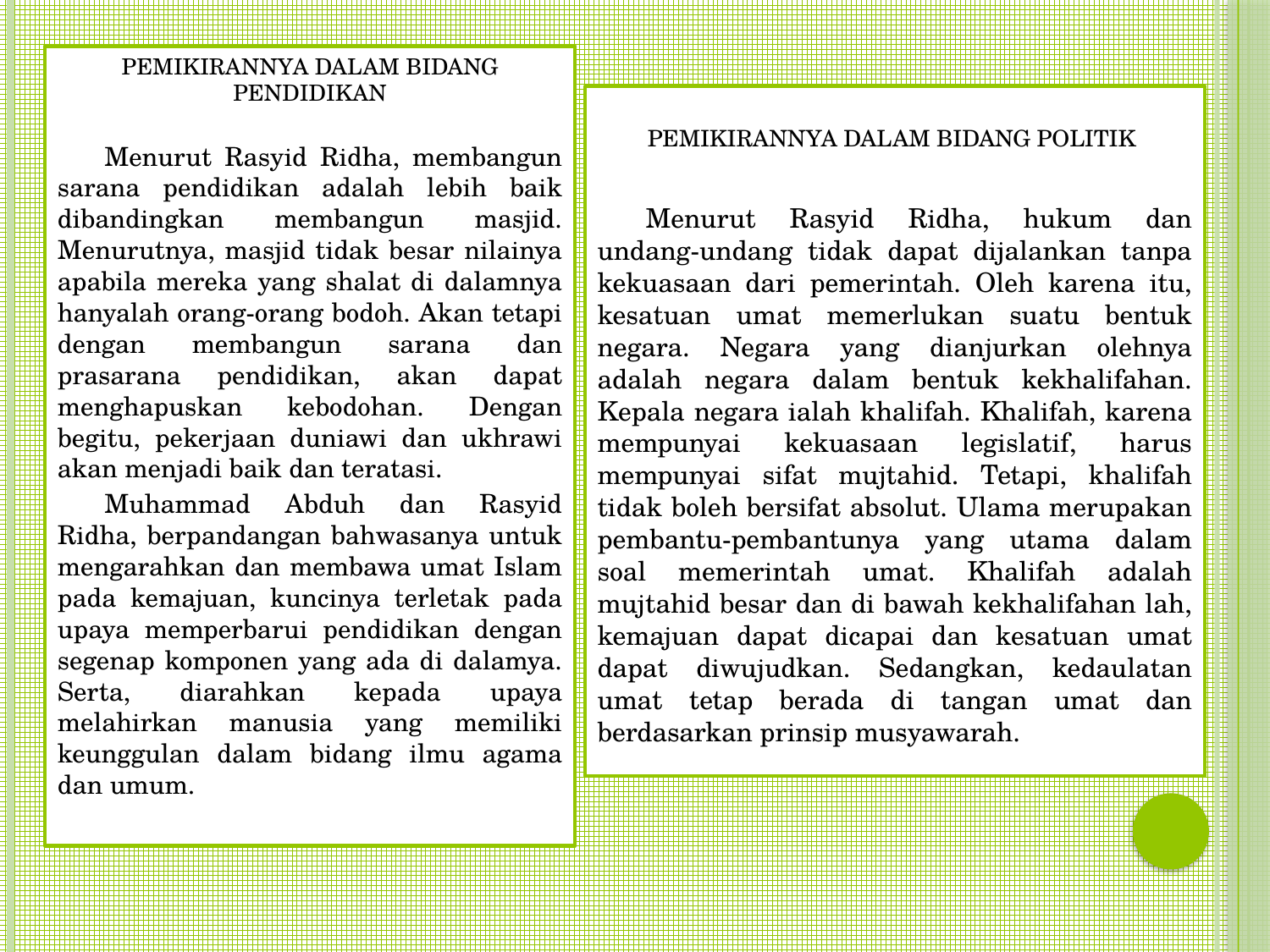

PEMIKIRANNYA DALAM BIDANG PENDIDIKAN

	Menurut Rasyid Ridha, membangun sarana pendidikan adalah lebih baik dibandingkan membangun masjid. Menurutnya, masjid tidak besar nilainya apabila mereka yang shalat di dalamnya hanyalah orang-orang bodoh. Akan tetapi dengan membangun sarana dan prasarana pendidikan, akan dapat menghapuskan kebodohan. Dengan begitu, pekerjaan duniawi dan ukhrawi akan menjadi baik dan teratasi.
	Muhammad Abduh dan Rasyid Ridha, berpandangan bahwasanya untuk mengarahkan dan membawa umat Islam pada kemajuan, kuncinya terletak pada upaya memperbarui pendidikan dengan segenap komponen yang ada di dalamya. Serta, diarahkan kepada upaya melahirkan manusia yang memiliki keunggulan dalam bidang ilmu agama dan umum.

PEMIKIRANNYA DALAM BIDANG POLITIK

	Menurut Rasyid Ridha, hukum dan undang-undang tidak dapat dijalankan tanpa kekuasaan dari pemerintah. Oleh karena itu, kesatuan umat memerlukan suatu bentuk negara. Negara yang dianjurkan olehnya adalah negara dalam bentuk kekhalifahan. Kepala negara ialah khalifah. Khalifah, karena mempunyai kekuasaan legislatif, harus mempunyai sifat mujtahid. Tetapi, khalifah tidak boleh bersifat absolut. Ulama merupakan pembantu-pembantunya yang utama dalam soal memerintah umat. Khalifah adalah mujtahid besar dan di bawah kekhalifahan lah, kemajuan dapat dicapai dan kesatuan umat dapat diwujudkan. Sedangkan, kedaulatan umat tetap berada di tangan umat dan berdasarkan prinsip musyawarah.